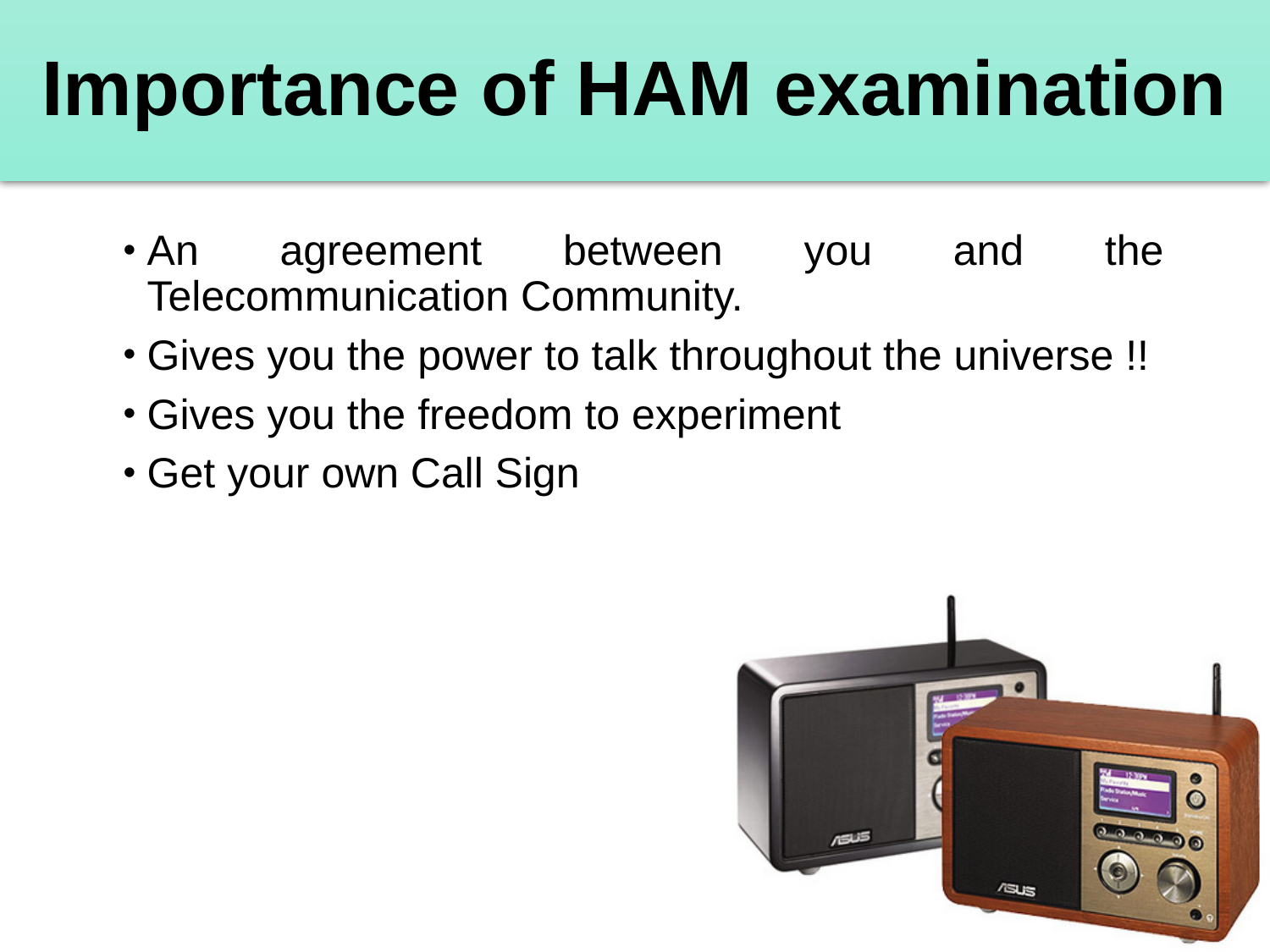

# Importance of HAM examination
An agreement between you and the Telecommunication Community.
Gives you the power to talk throughout the universe !!
Gives you the freedom to experiment
Get your own Call Sign